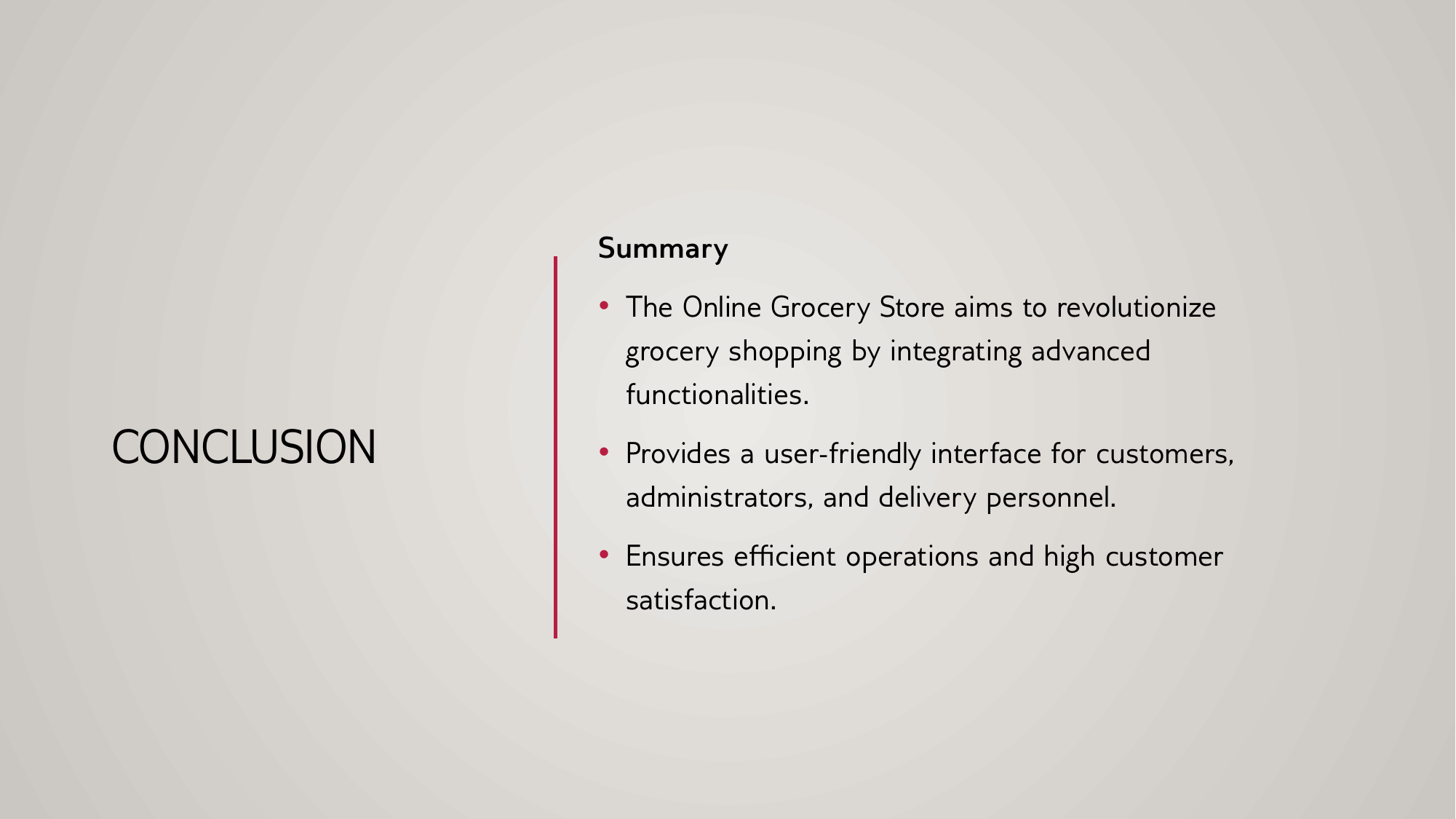

# Conclusion
Summary
The Online Grocery Store aims to revolutionize grocery shopping by integrating advanced functionalities.
Provides a user-friendly interface for customers, administrators, and delivery personnel.
Ensures efficient operations and high customer satisfaction.